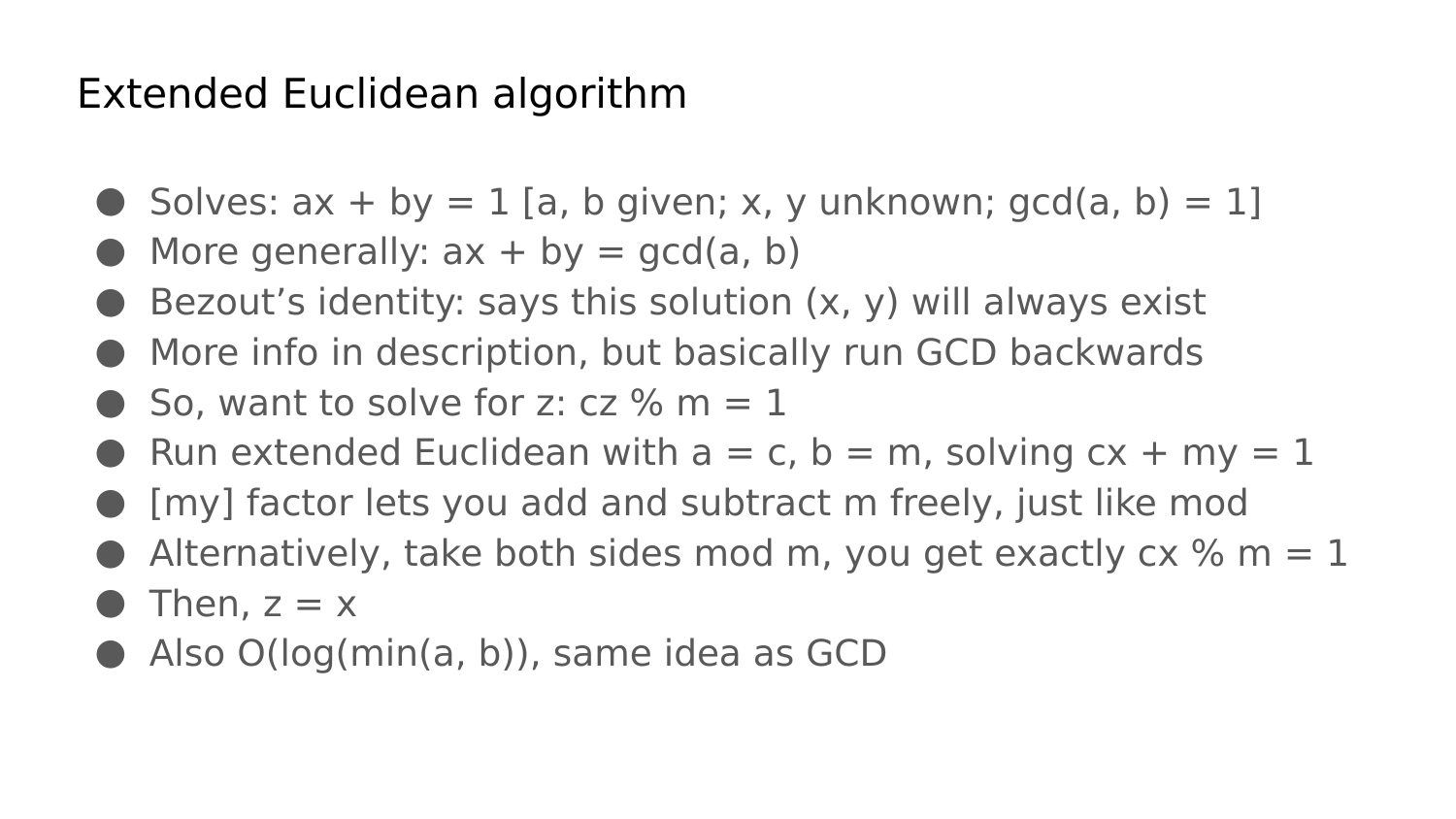

# Extended Euclidean algorithm
Solves: ax + by = 1 [a, b given; x, y unknown; gcd(a, b) = 1]
More generally: ax + by = gcd(a, b)
Bezout’s identity: says this solution (x, y) will always exist
More info in description, but basically run GCD backwards
So, want to solve for z: cz % m = 1
Run extended Euclidean with a = c, b = m, solving cx + my = 1
[my] factor lets you add and subtract m freely, just like mod
Alternatively, take both sides mod m, you get exactly cx % m = 1
Then, z = x
Also O(log(min(a, b)), same idea as GCD